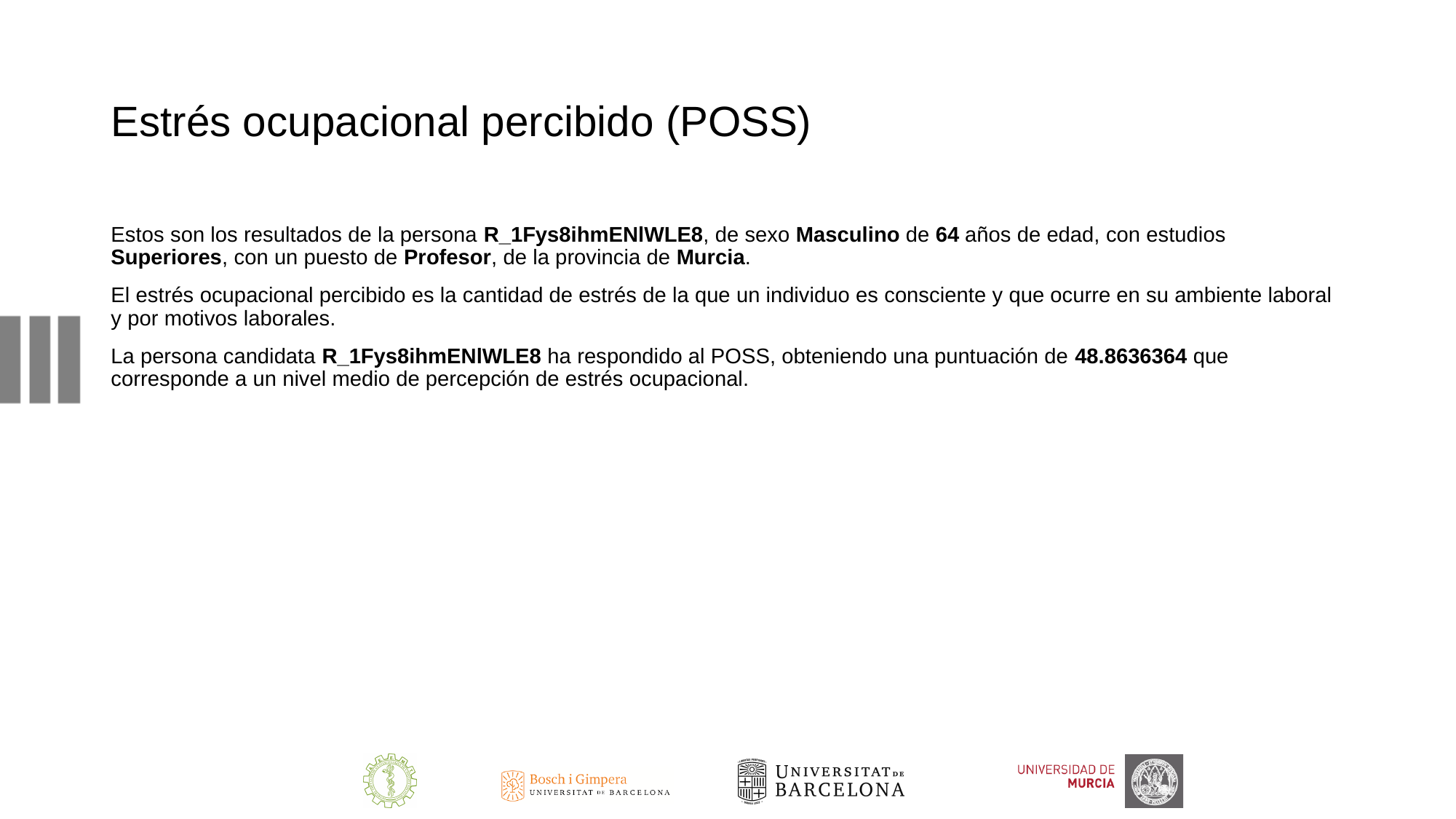

# Estrés ocupacional percibido (POSS)
Estos son los resultados de la persona R_1Fys8ihmENlWLE8, de sexo Masculino de 64 años de edad, con estudios Superiores, con un puesto de Profesor, de la provincia de Murcia.
El estrés ocupacional percibido es la cantidad de estrés de la que un individuo es consciente y que ocurre en su ambiente laboral y por motivos laborales.
La persona candidata R_1Fys8ihmENlWLE8 ha respondido al POSS, obteniendo una puntuación de 48.8636364 que corresponde a un nivel medio de percepción de estrés ocupacional.